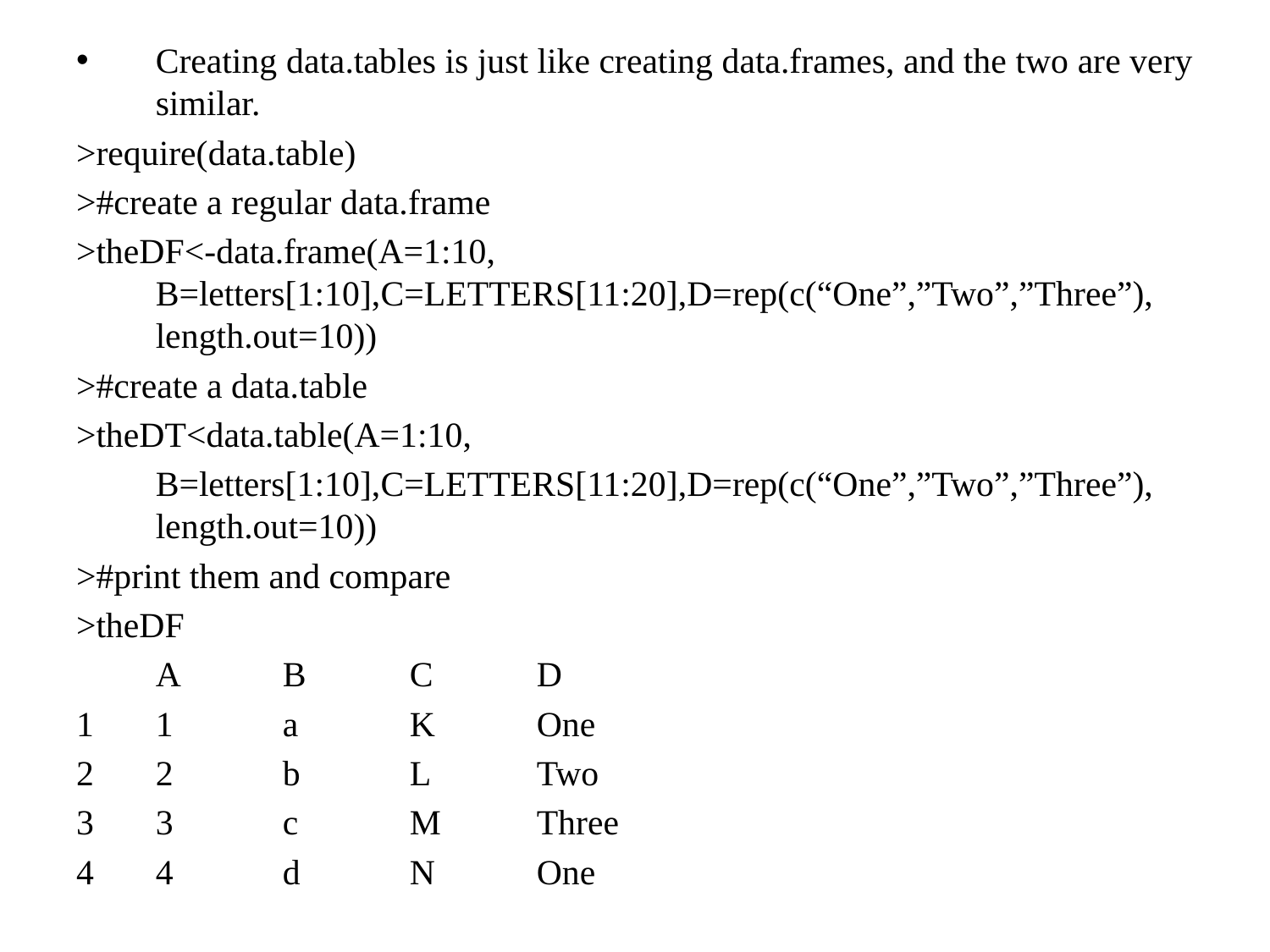

Creating data.tables is just like creating data.frames, and the two are very similar.
>require(data.table)
>#create a regular data.frame
>theDF<-data.frame(A=1:10, B=letters[1:10],C=LETTERS[11:20],D=rep(c(“One”,”Two”,”Three”), length.out=10))
>#create a data.table
>theDT<data.table(A=1:10,
	B=letters[1:10],C=LETTERS[11:20],D=rep(c(“One”,”Two”,”Three”), length.out=10))
>#print them and compare
>theDF
	A	B	C	D
1	a	K	One
2	b	L	Two
3	c	M	Three
4	d	N	One